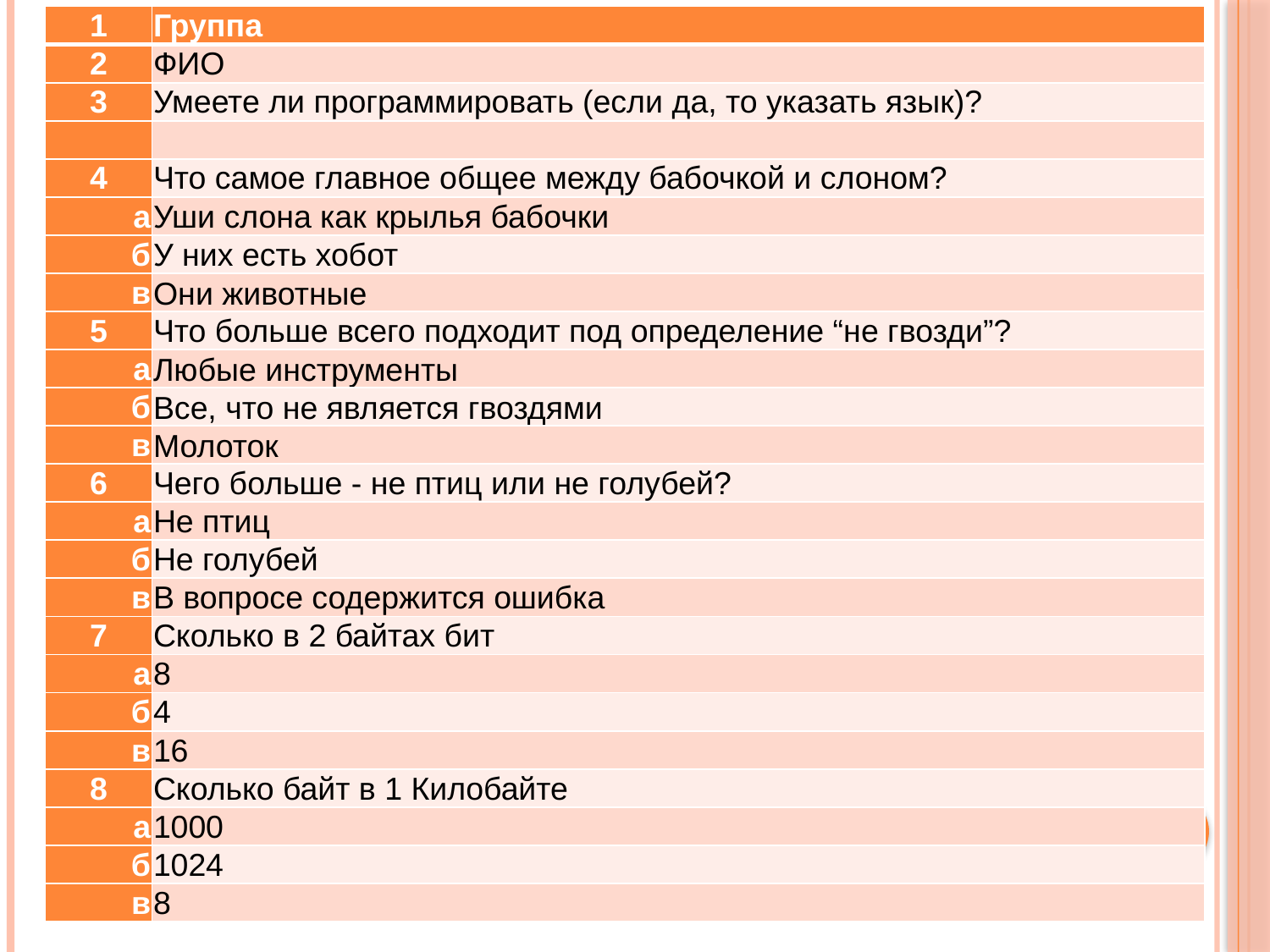

| 1 | Группа |
| --- | --- |
| 2 | ФИО |
| 3 | Умеете ли программировать (если да, то указать язык)? |
|  |  |
| 4 | Что самое главное общее между бабочкой и слоном? |
| а | Уши слона как крылья бабочки |
| б | У них есть хобот |
| в | Они животные |
| 5 | Что больше всего подходит под определение “не гвозди”? |
| а | Любые инструменты |
| б | Все, что не является гвоздями |
| в | Молоток |
| 6 | Чего больше - не птиц или не голубей? |
| а | Не птиц |
| б | Не голубей |
| в | В вопросе содержится ошибка |
| 7 | Сколько в 2 байтах бит |
| а | 8 |
| б | 4 |
| в | 16 |
| 8 | Сколько байт в 1 Килобайте |
| а | 1000 |
| б | 1024 |
| в | 8 |